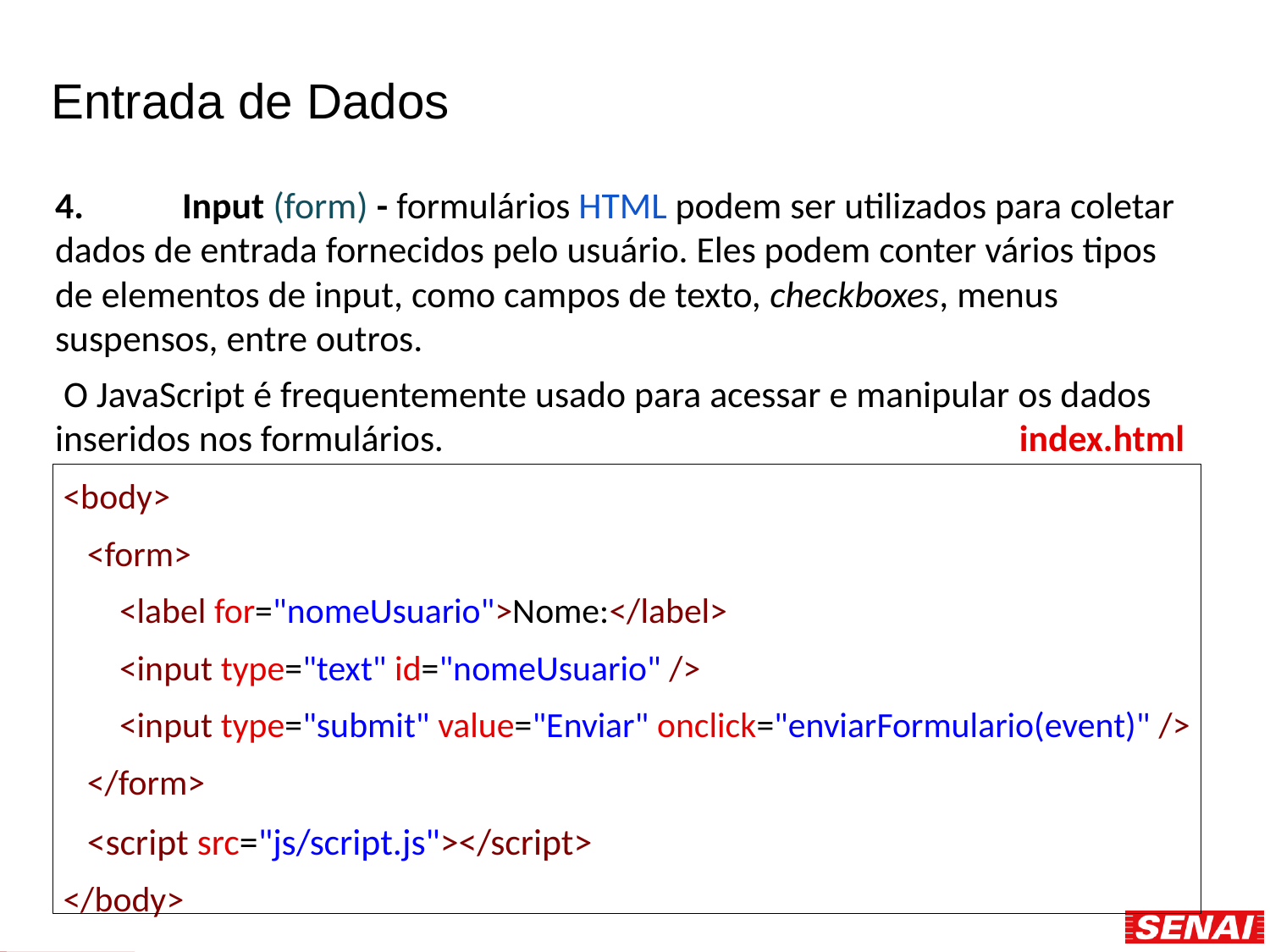

# Entrada de Dados
4.	Input (form) - formulários HTML podem ser utilizados para coletar dados de entrada fornecidos pelo usuário. Eles podem conter vários tipos de elementos de input, como campos de texto, checkboxes, menus suspensos, entre outros.
 O JavaScript é frequentemente usado para acessar e manipular os dados inseridos nos formulários.                                                                    index.html
 <body>
    <form>
        <label for="nomeUsuario">Nome:</label>
        <input type="text" id="nomeUsuario" />
        <input type="submit" value="Enviar" onclick="enviarFormulario(event)" />
    </form>
    <script src="js/script.js"></script>
 </body>